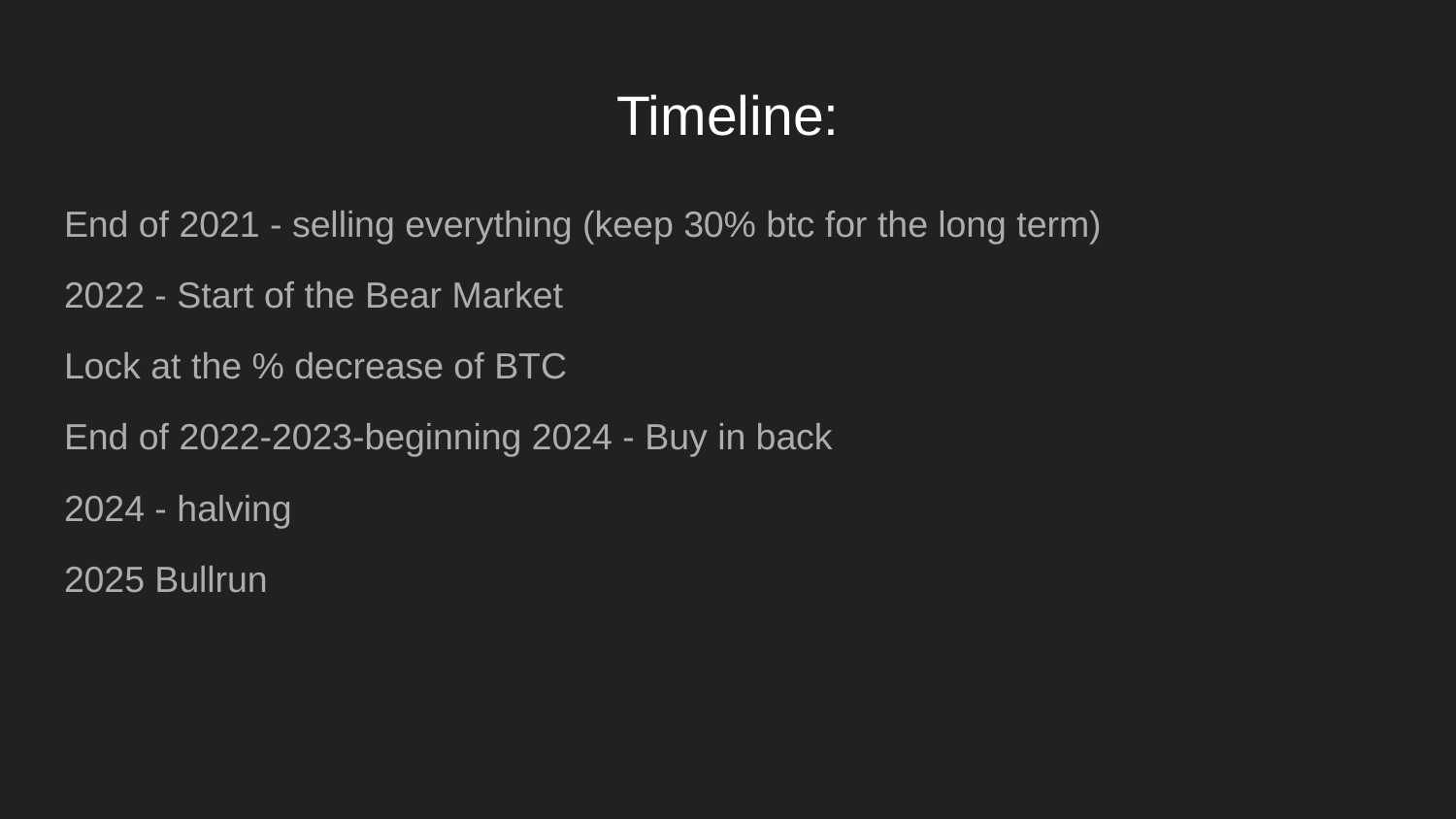

# Timeline:
End of 2021 - selling everything (keep 30% btc for the long term)
2022 - Start of the Bear Market
Lock at the % decrease of BTC
End of 2022-2023-beginning 2024 - Buy in back
2024 - halving
2025 Bullrun